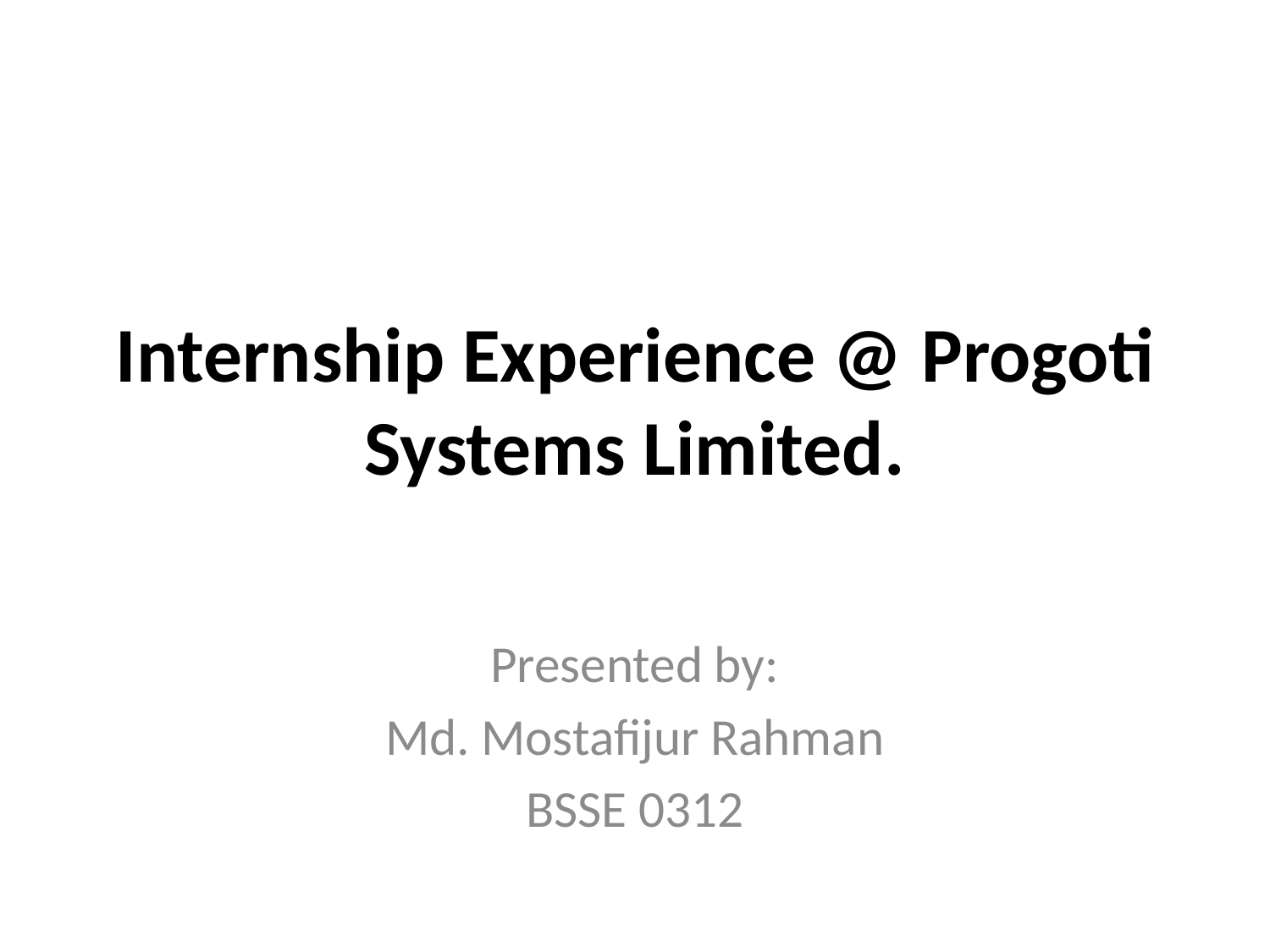

# Internship Experience @ Progoti Systems Limited.
Presented by:
Md. Mostafijur Rahman
BSSE 0312